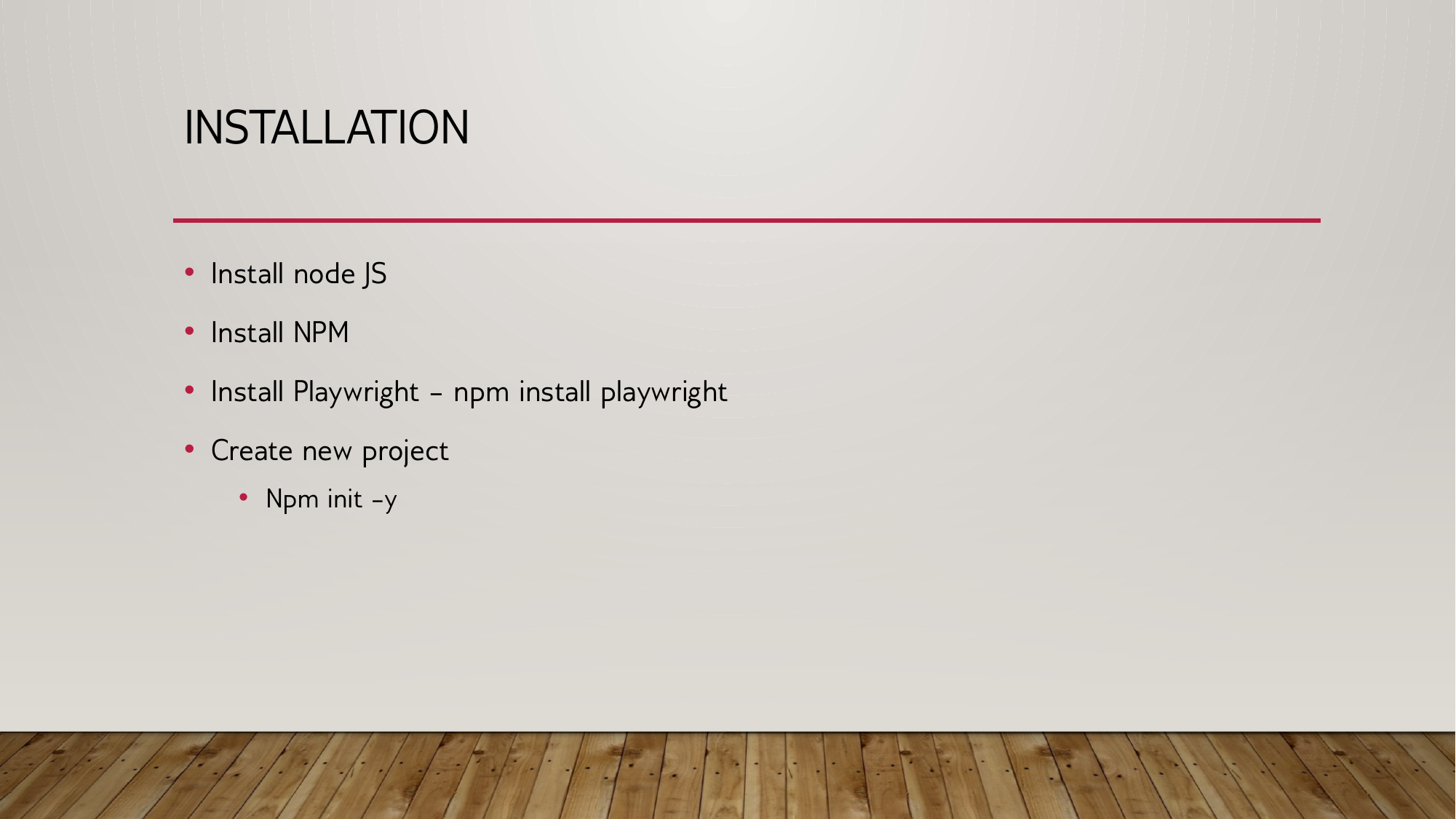

# Installation
Install node JS
Install NPM
Install Playwright – npm install playwright
Create new project
Npm init –y